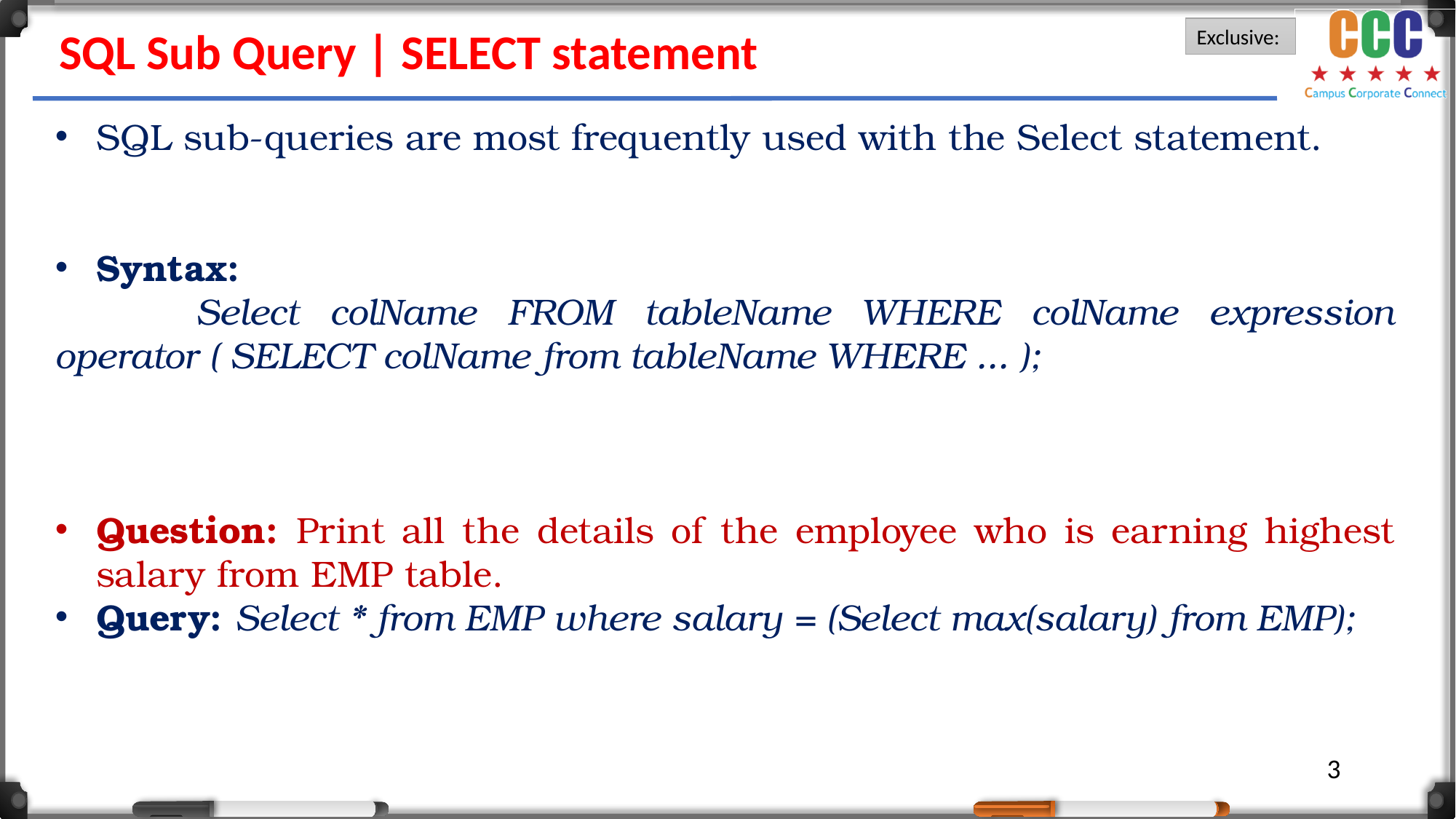

SQL Sub Query | SELECT statement
SQL sub-queries are most frequently used with the Select statement.

Syntax:
	 Select colName FROM tableName WHERE colName expression operator ( SELECT colName from tableName WHERE ... );

Question: Print all the details of the employee who is earning highest salary from EMP table.
Query: Select * from EMP where salary = (Select max(salary) from EMP);